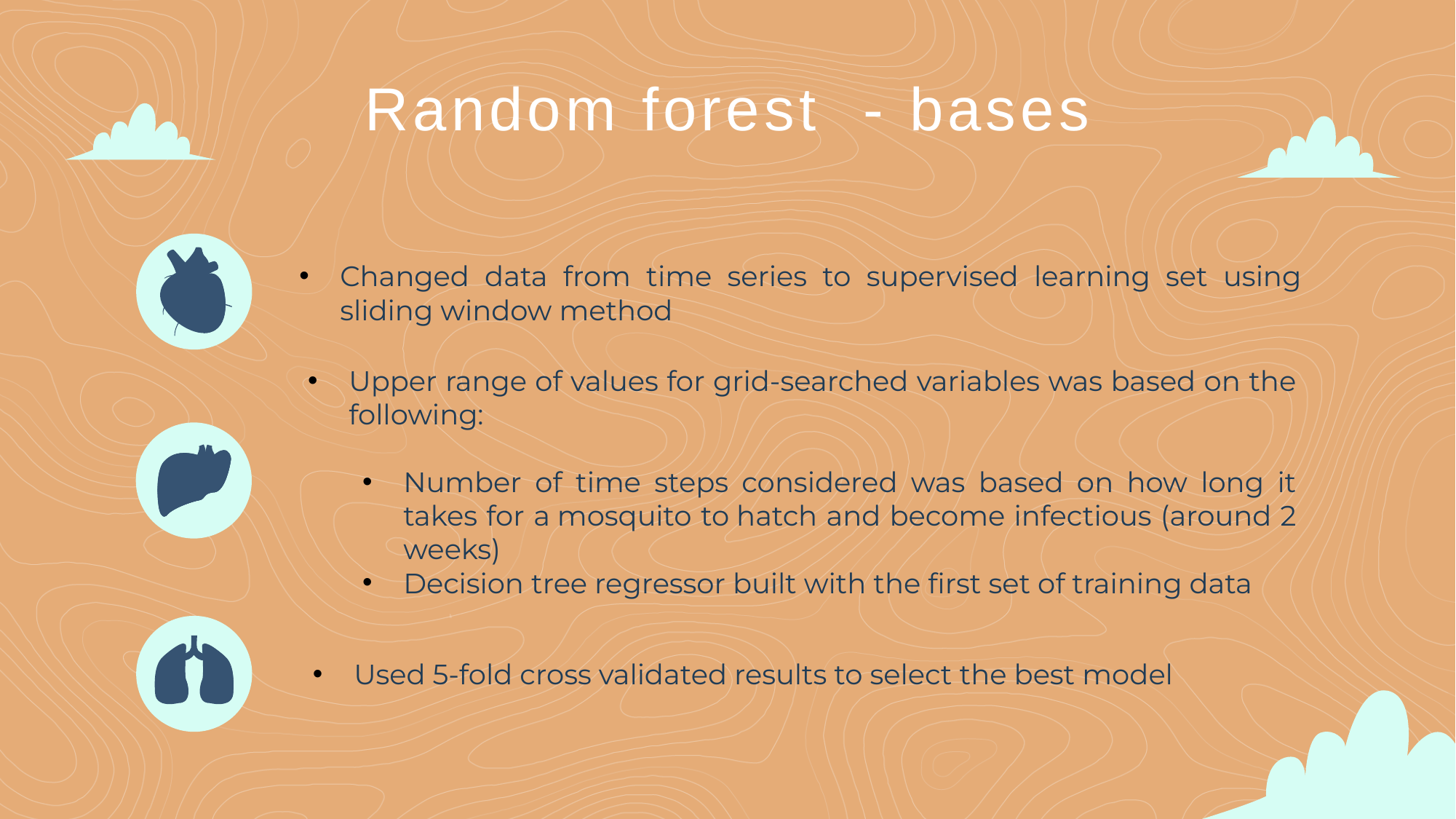

# Random forest  - bases
Changed data from time series to supervised learning set using sliding window method

Upper range of values for grid-searched variables was based on the following:

Number of time steps considered was based on how long it takes for a mosquito to hatch and become infectious (around 2 weeks)
Decision tree regressor built with the first set of training data

Used 5-fold cross validated results to select the best model